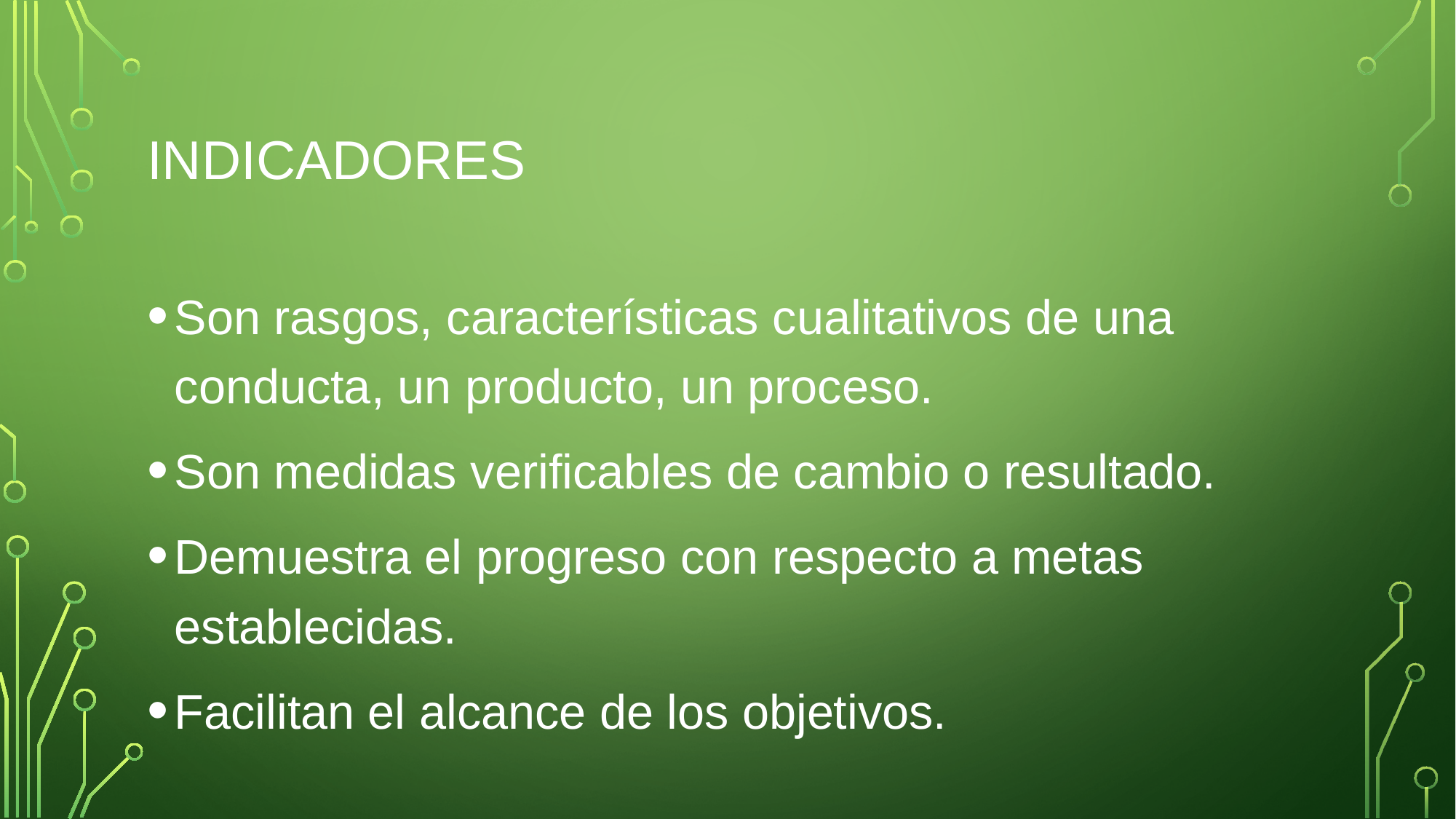

# Indicadores
Son rasgos, características cualitativos de una conducta, un producto, un proceso.
Son medidas verificables de cambio o resultado.
Demuestra el progreso con respecto a metas establecidas.
Facilitan el alcance de los objetivos.